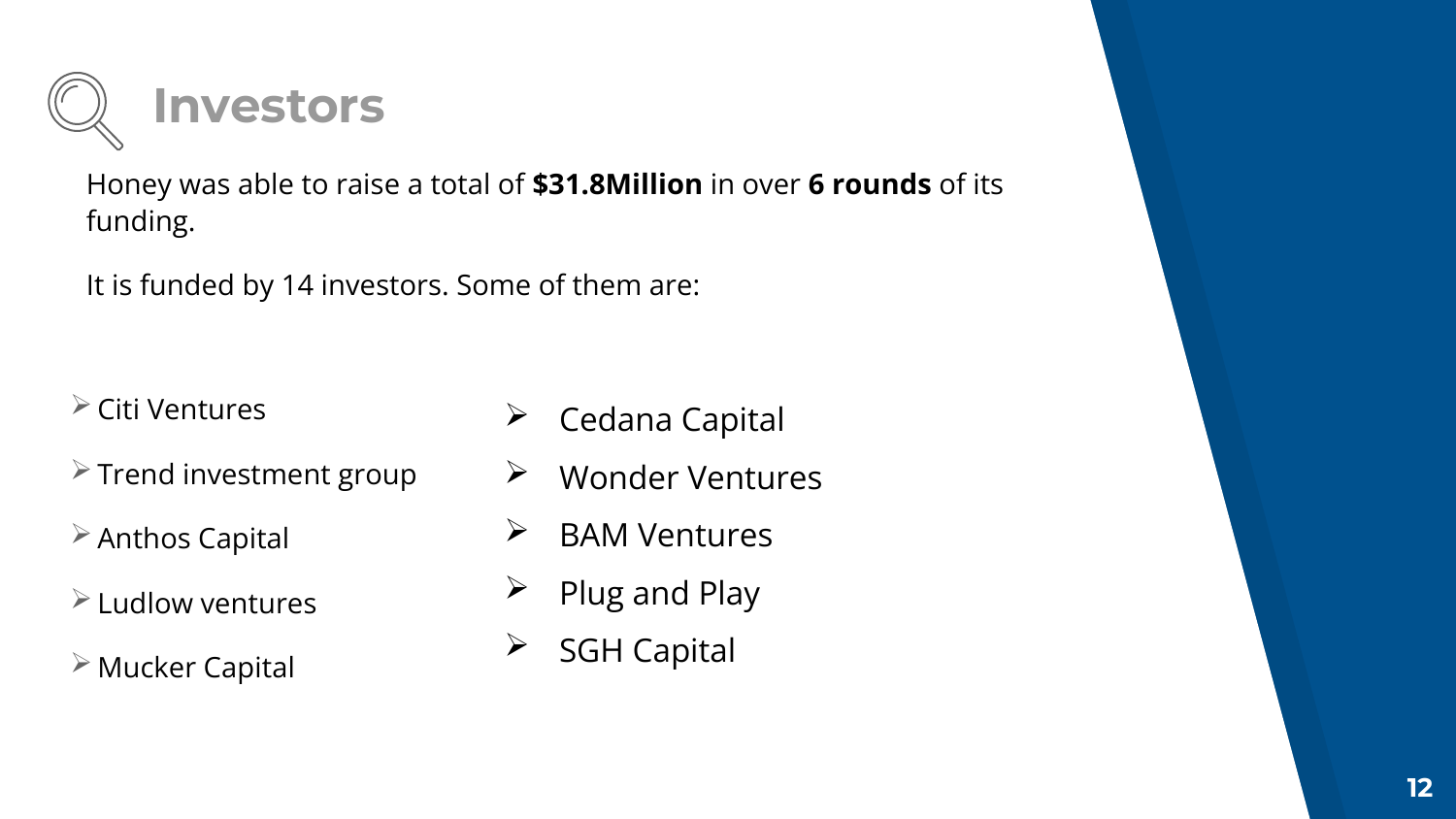

# Investors

Honey was able to raise a total of $31.8Million in over 6 rounds of its funding.
It is funded by 14 investors. Some of them are:

Citi Ventures
Trend investment group
Anthos Capital
Ludlow ventures
Mucker Capital

Cedana Capital
Wonder Ventures
BAM Ventures
Plug and Play
SGH Capital

12